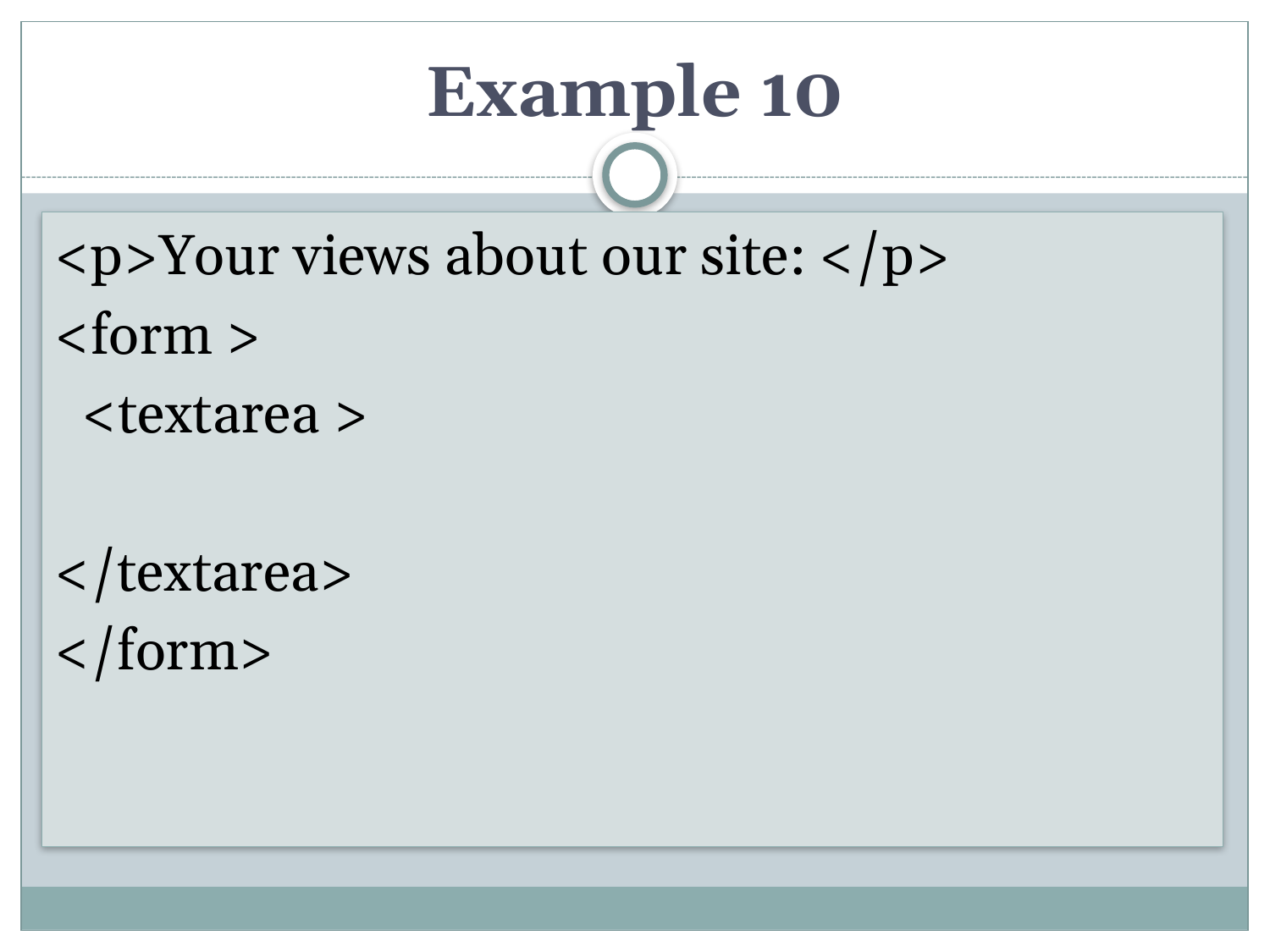

# Example 10
<p>Your views about our site: </p>
<form >
  <textarea >

</textarea>
</form>